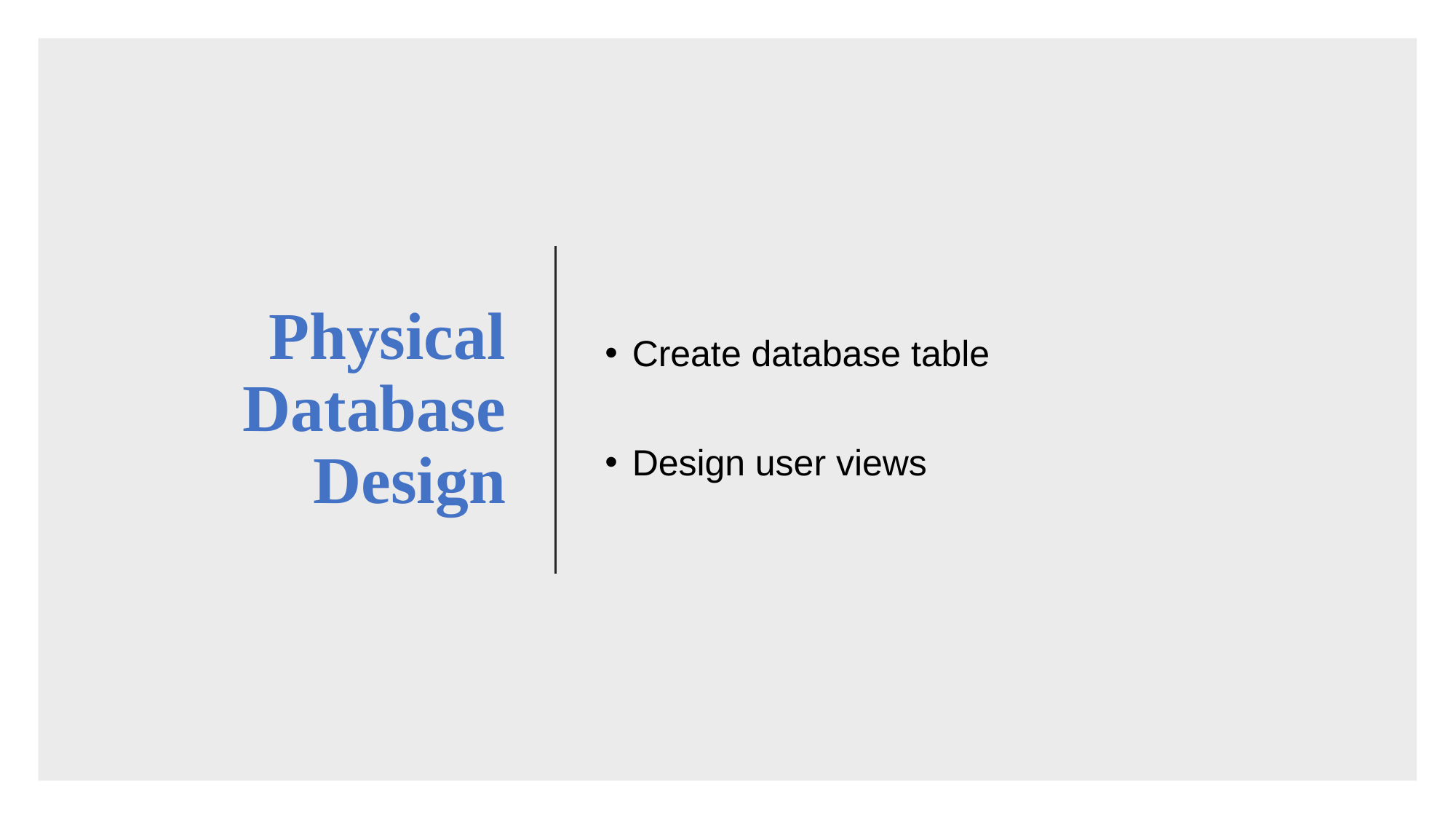

# Physical Database Design
Create database table

Design user views